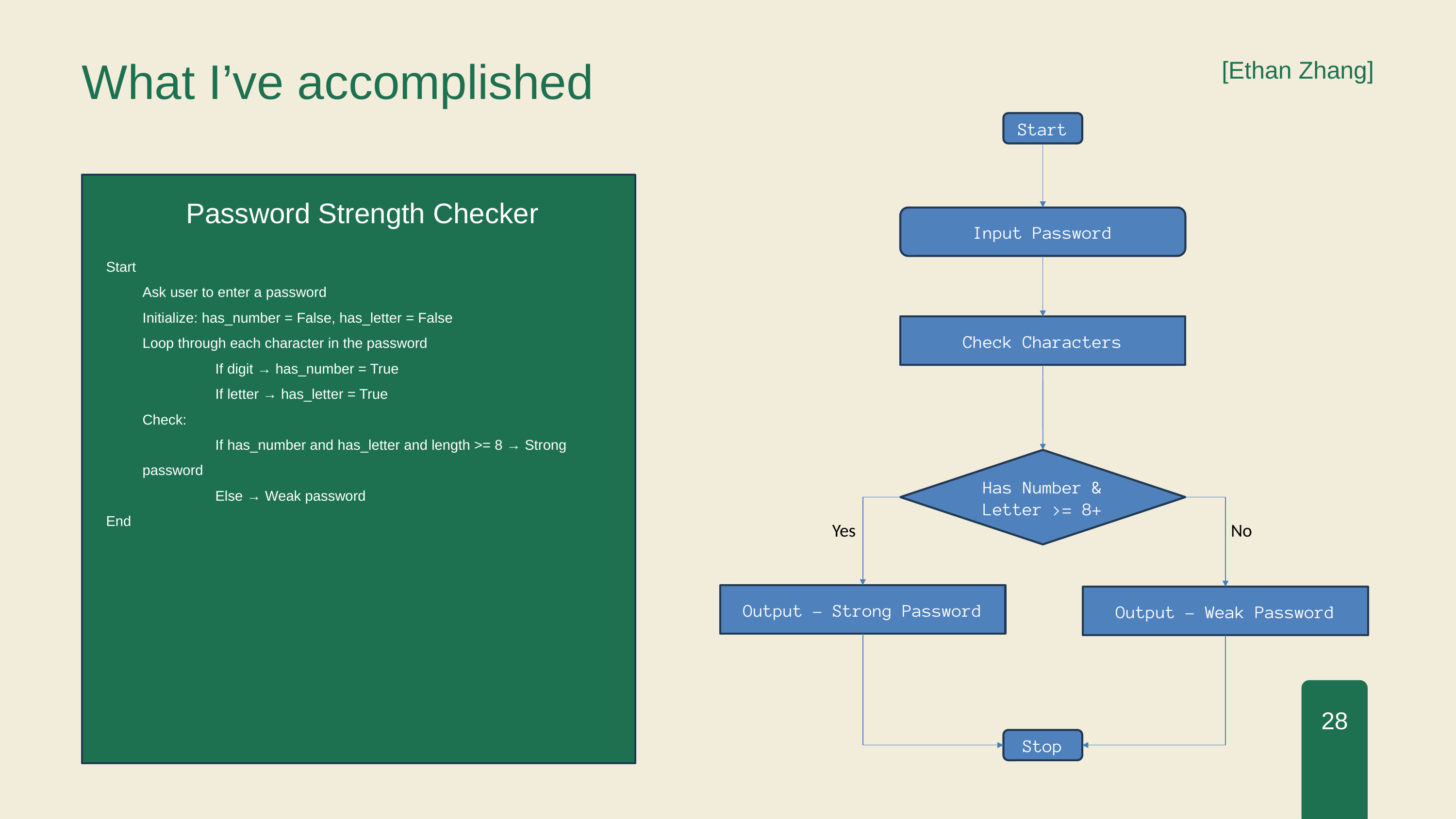

[Ethan Zhang]
What I’ve accomplished
Start
 Password Strength Checker
Start
Ask user to enter a password
Initialize: has_number = False, has_letter = False
Loop through each character in the password
	If digit → has_number = True
	If letter → has_letter = True
Check:
	If has_number and has_letter and length >= 8 → Strong password
	Else → Weak password
End

Input Password
Check Characters
Has Number & Letter >= 8+
Yes
No
Output – Strong Password
Output – Weak Password

28
Stop